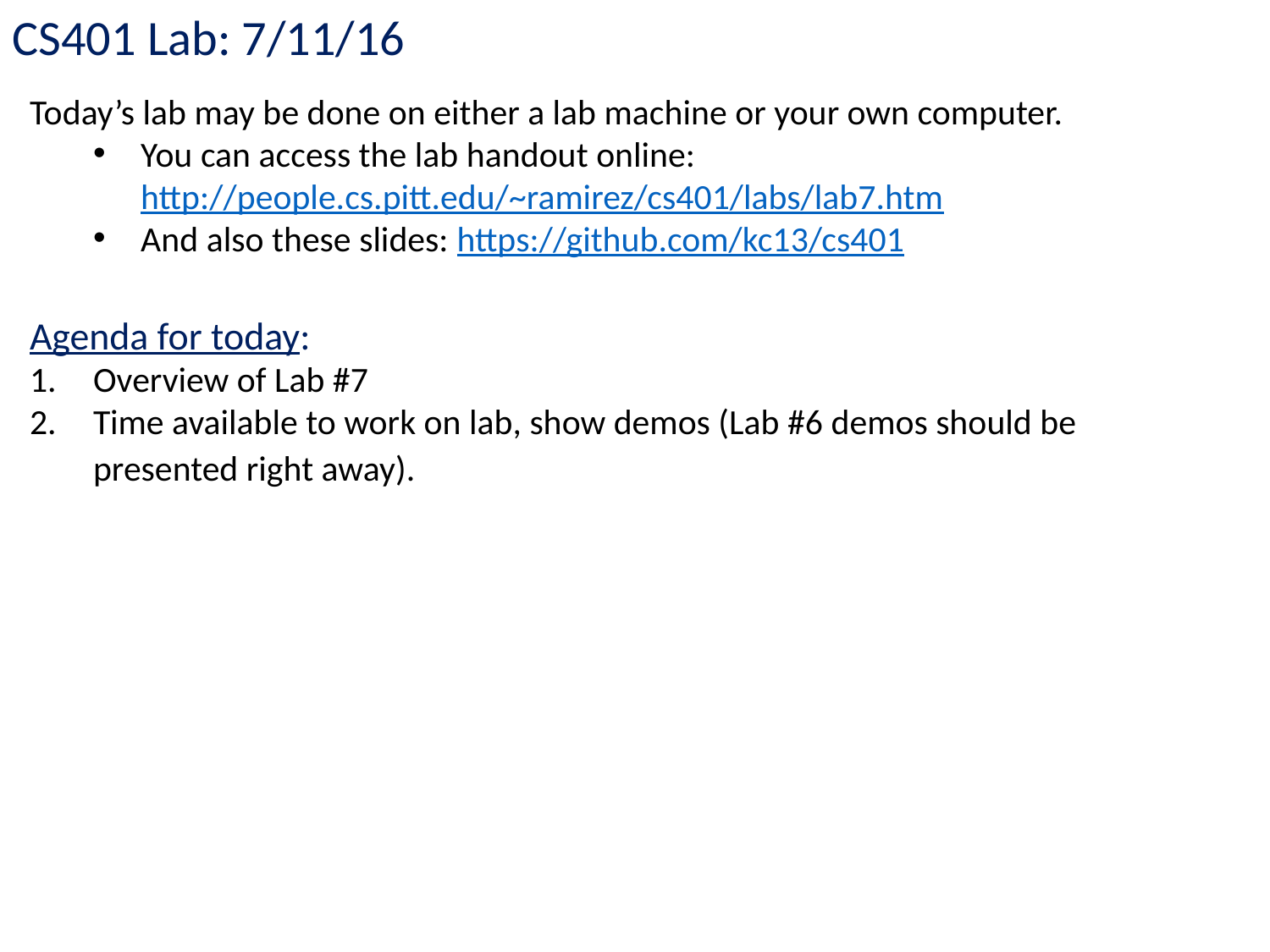

CS401 Lab: 7/11/16
Today’s lab may be done on either a lab machine or your own computer.
You can access the lab handout online: http://people.cs.pitt.edu/~ramirez/cs401/labs/lab7.htm
And also these slides: https://github.com/kc13/cs401

Agenda for today:
Overview of Lab #7
Time available to work on lab, show demos (Lab #6 demos should be presented right away).